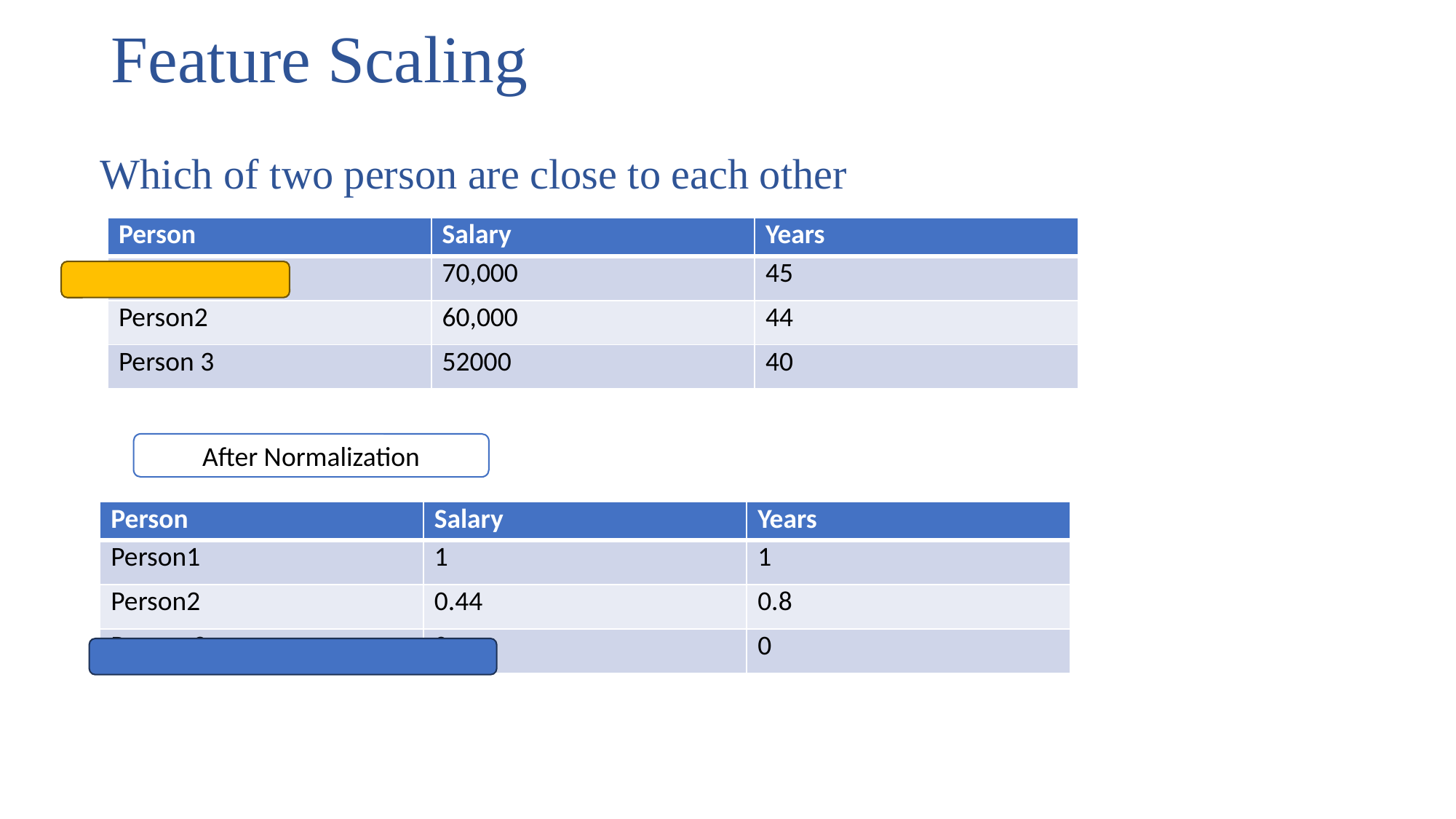

# Feature Scaling
Which of two person are close to each other
| Person | Salary | Years |
| --- | --- | --- |
| Person1 | 70,000 | 45 |
| Person2 | 60,000 | 44 |
| Person 3 | 52000 | 40 |

After Normalization
| Person | Salary | Years |
| --- | --- | --- |
| Person1 | 1 | 1 |
| Person2 | 0.44 | 0.8 |
| Person 3 | 0 | 0 |